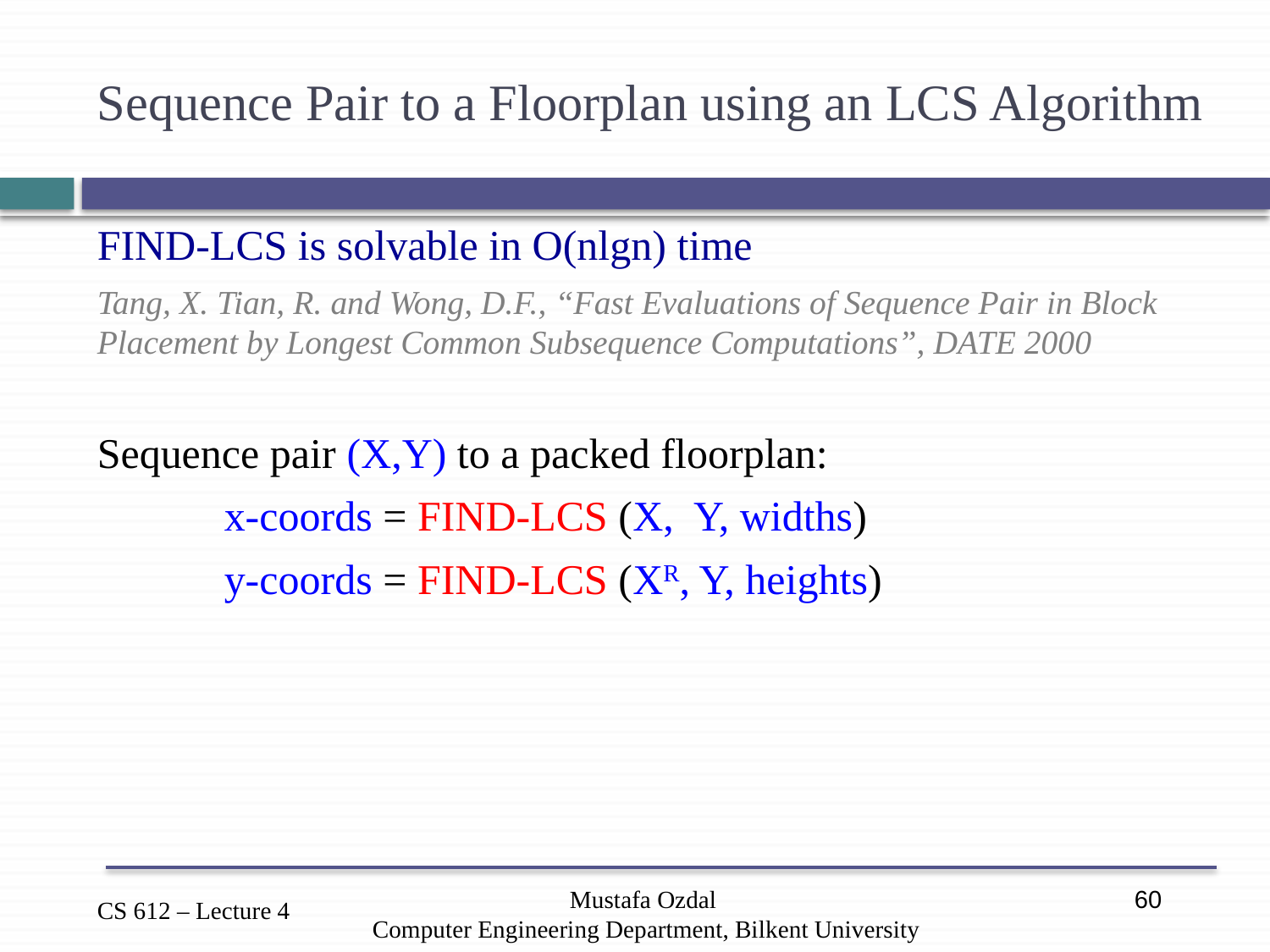

# Sequence Pair to a Floorplan using an LCS Algorithm
FIND-LCS is solvable in O(nlgn) time
Tang, X. Tian, R. and Wong, D.F., “Fast Evaluations of Sequence Pair in Block Placement by Longest Common Subsequence Computations”, DATE 2000

Sequence pair (X,Y) to a packed floorplan:
	x-coords = FIND-LCS (X,  Y, widths)
	y-coords = FIND-LCS (XR, Y, heights)

Mustafa Ozdal
Computer Engineering Department, Bilkent University